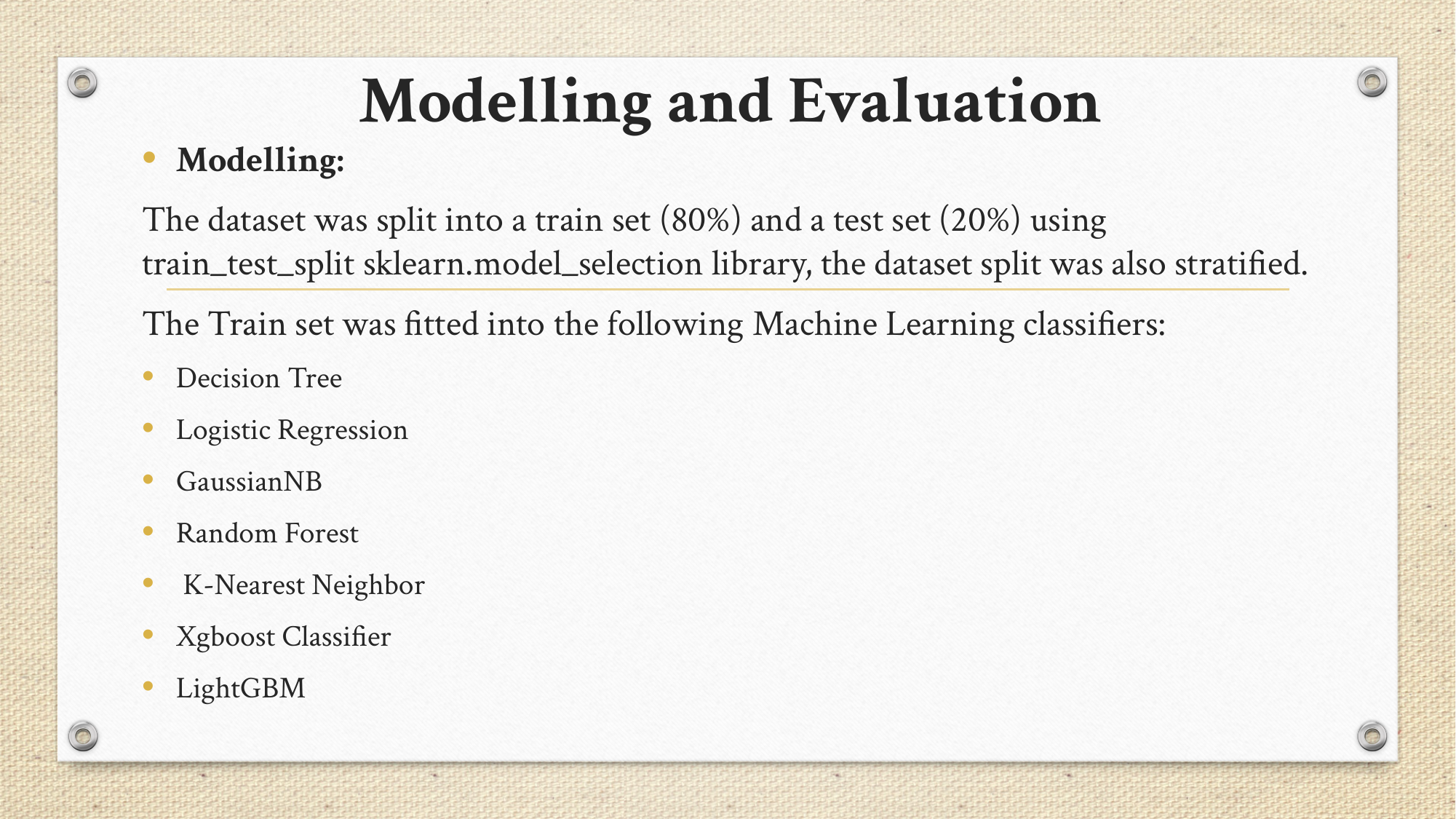

# Modelling and Evaluation
Modelling:
The dataset was split into a train set (80%) and a test set (20%) using train_test_split sklearn.model_selection library, the dataset split was also stratified.
The Train set was fitted into the following Machine Learning classifiers:
Decision Tree
Logistic Regression
GaussianNB
Random Forest
 K-Nearest Neighbor
Xgboost Classifier
LightGBM